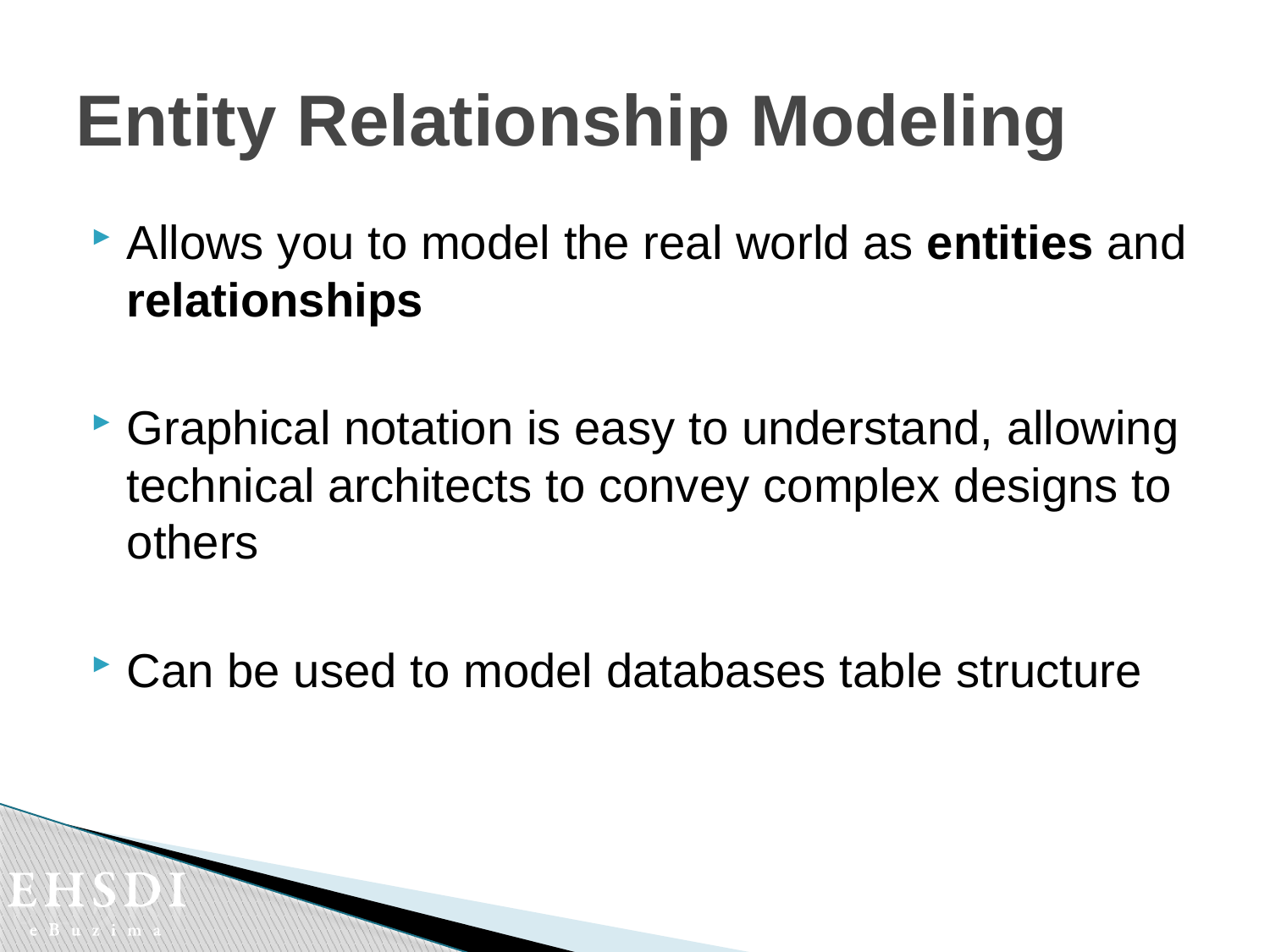

# Entity Relationship Modeling
Allows you to model the real world as entities and relationships

Graphical notation is easy to understand, allowing technical architects to convey complex designs to others

Can be used to model databases table structure